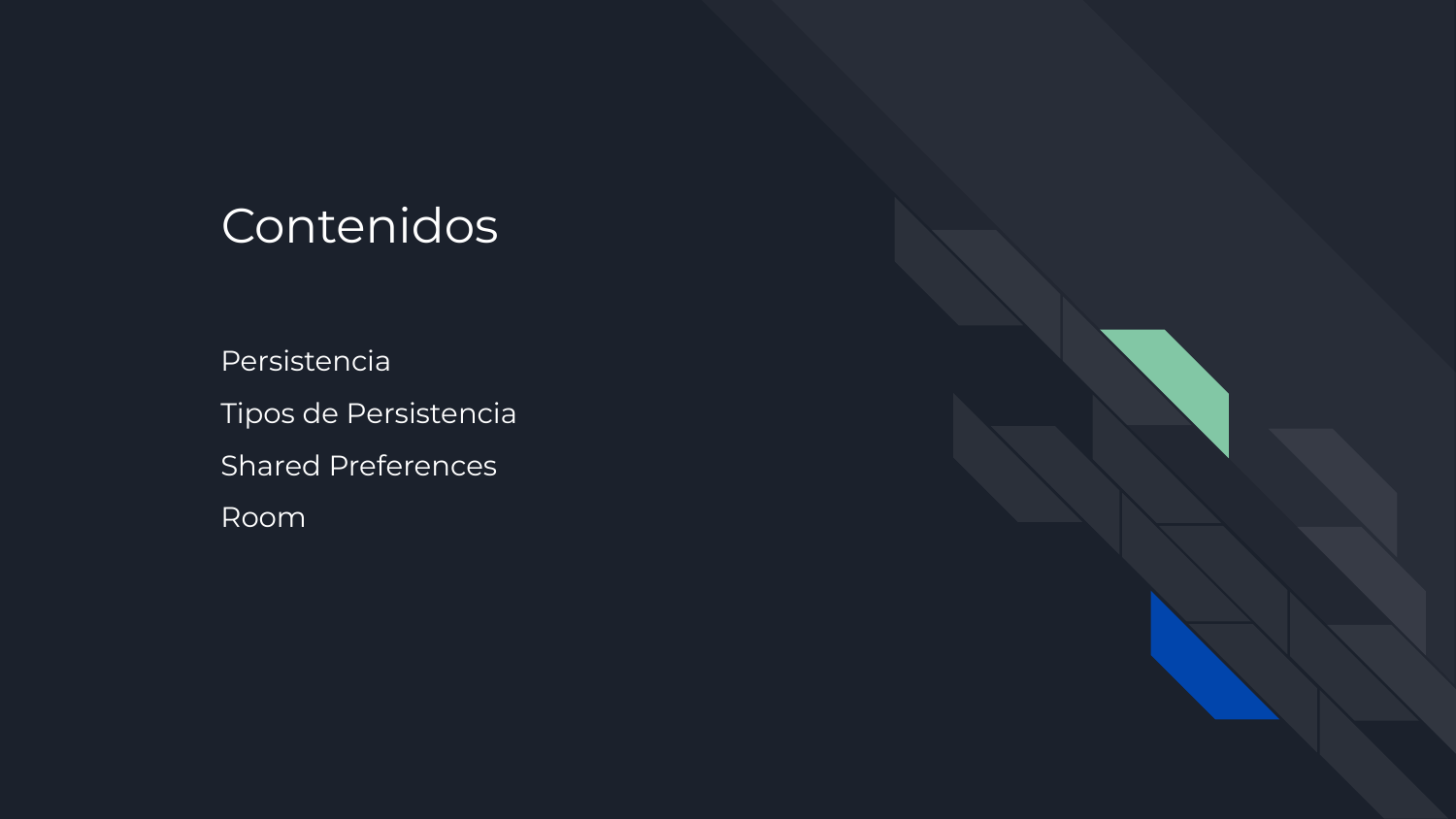

# Contenidos
Persistencia
Tipos de Persistencia
Shared Preferences
Room